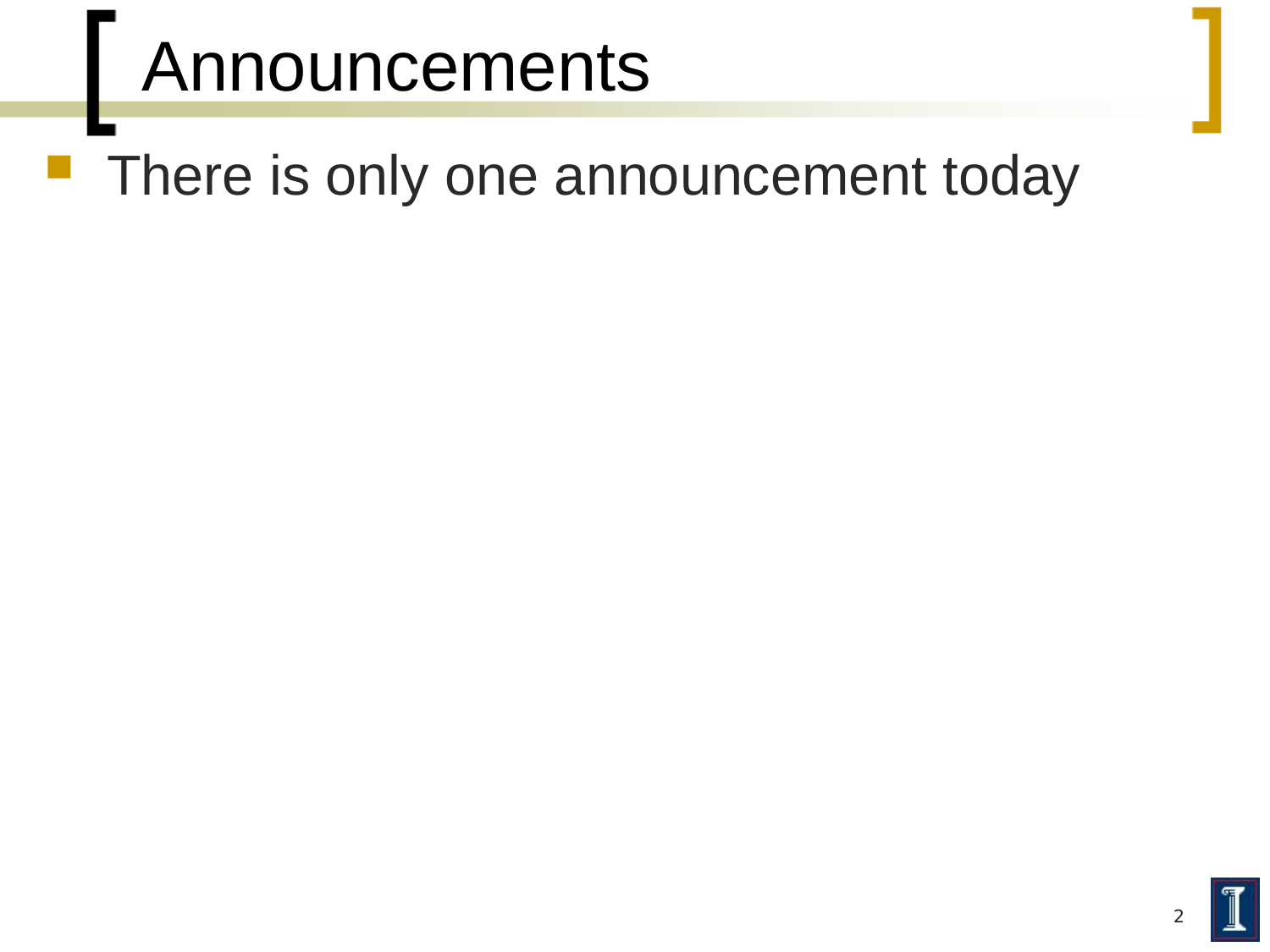

# Announcements
There is only one announcement today

2